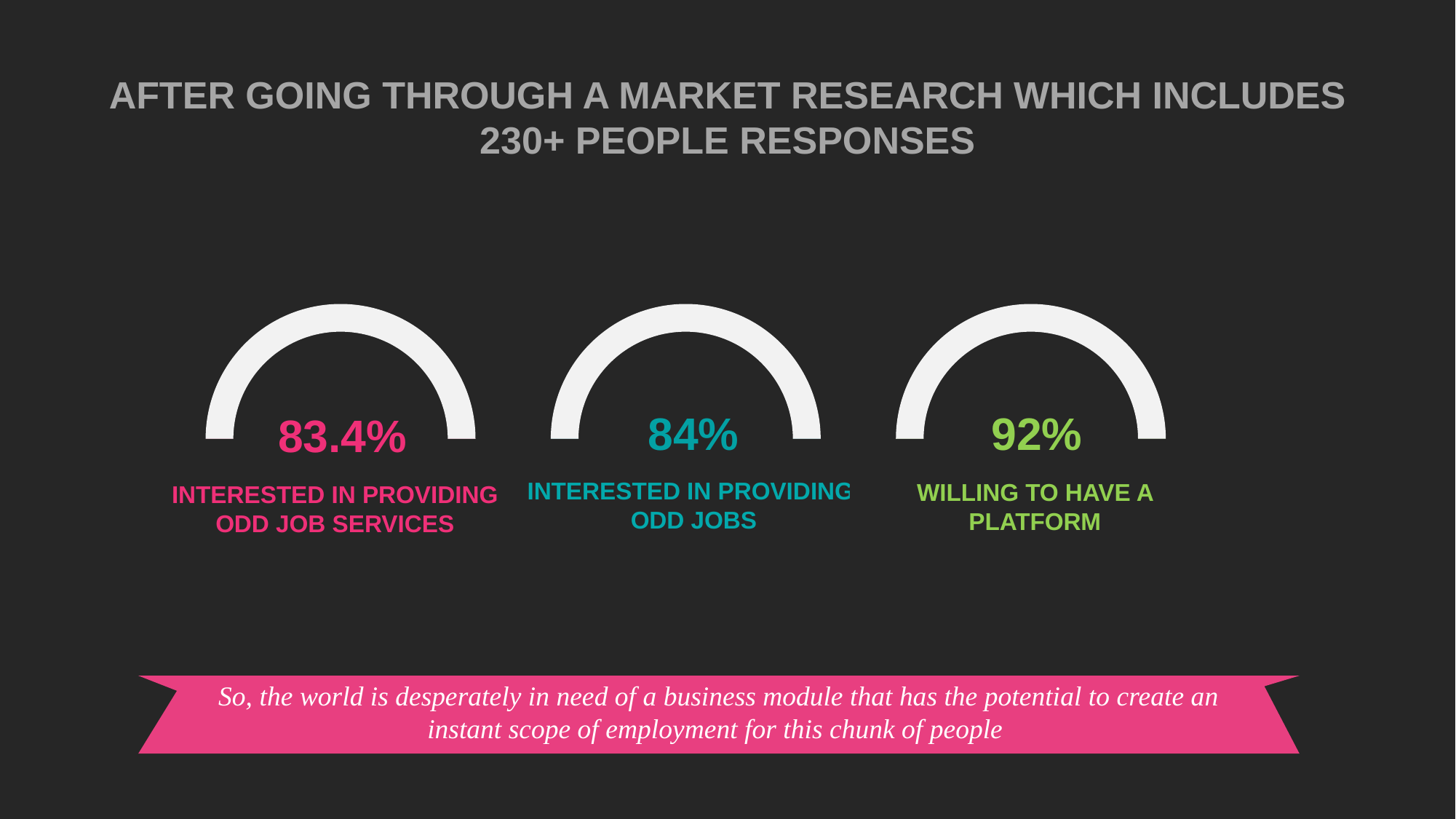

AFTER GOING THROUGH A MARKET RESEARCH WHICH INCLUDES 230+ PEOPLE RESPONSES

84%
INTERESTED IN PROVIDING
ODD JOBS
92%
WILLING TO HAVE A PLATFORM
83.4%
INTERESTED IN PROVIDING ODD JOB SERVICES

So, the world is desperately in need of a business module that has the potential to create an instant scope of employment for this chunk of people